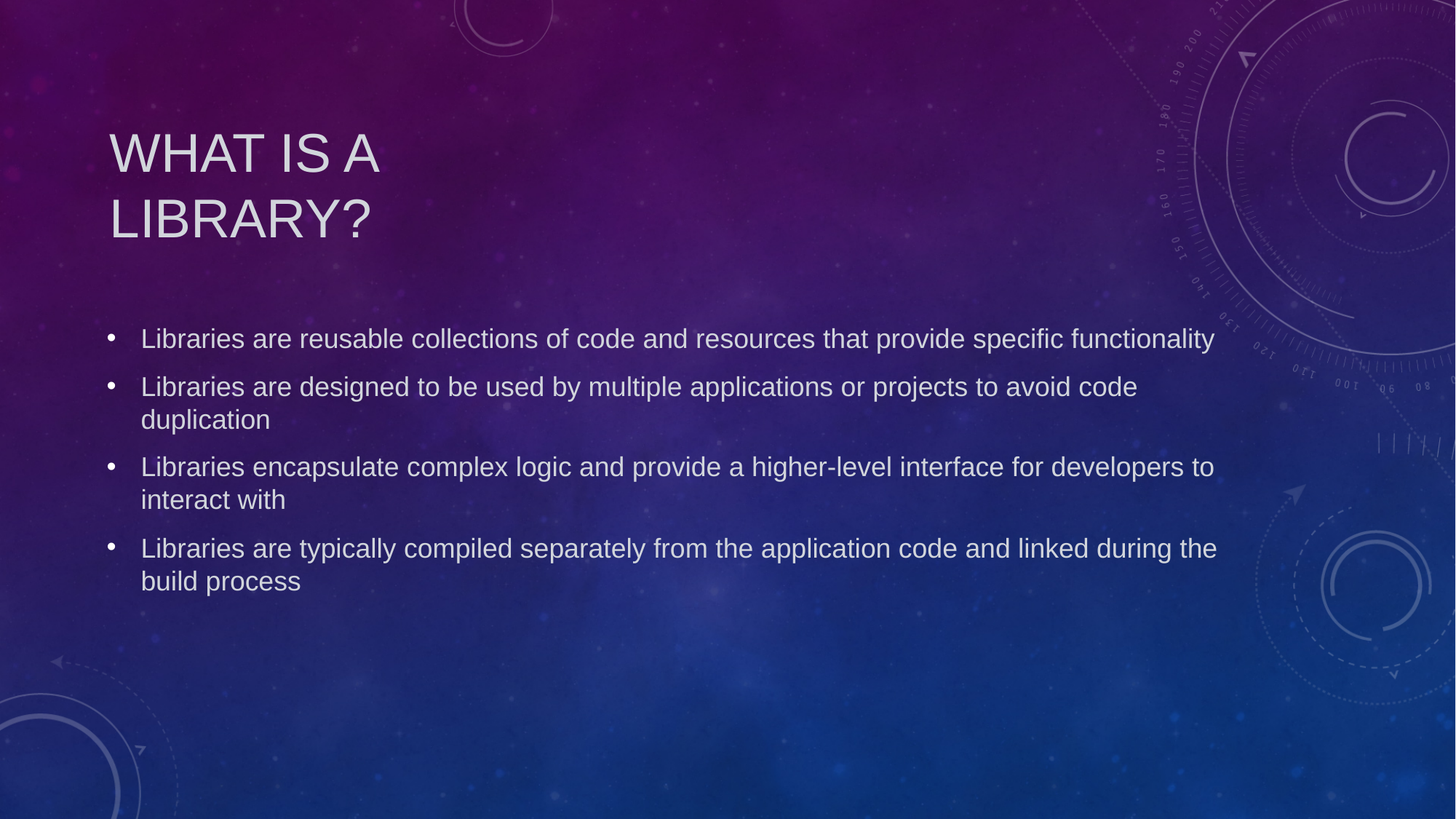

# What is a Library?
Libraries are reusable collections of code and resources that provide specific functionality
Libraries are designed to be used by multiple applications or projects to avoid code duplication
Libraries encapsulate complex logic and provide a higher-level interface for developers to interact with
Libraries are typically compiled separately from the application code and linked during the build process